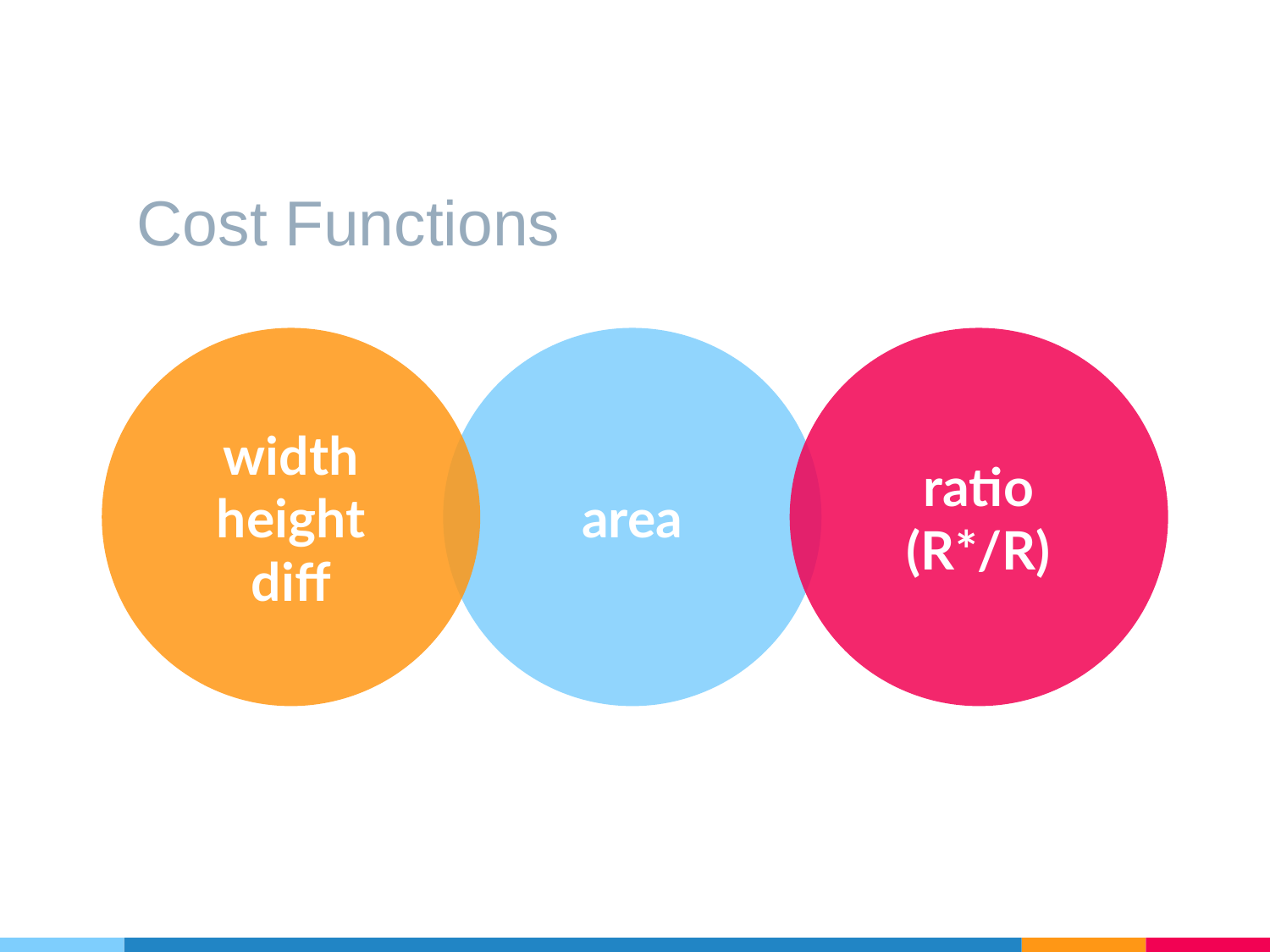

# Cost Functions
width
height
diff
area
ratio
(R*/R)